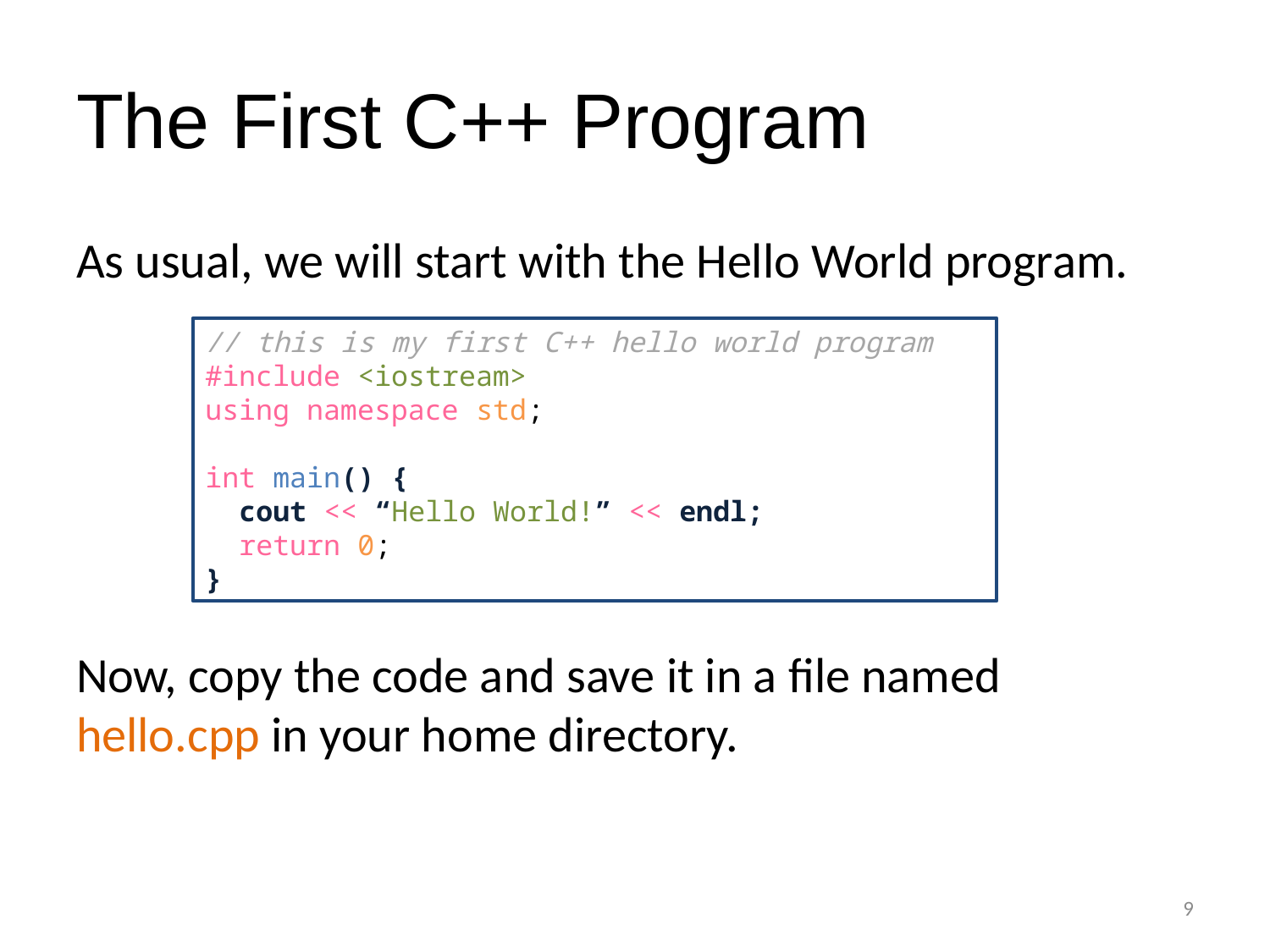

# The First C++ Program
As usual, we will start with the Hello World program.

Now, copy the code and save it in a file named hello.cpp in your home directory.
// this is my first C++ hello world program
#include <iostream>
using namespace std;

int main() {
  cout << “Hello World!” << endl;
  return 0;
}
9